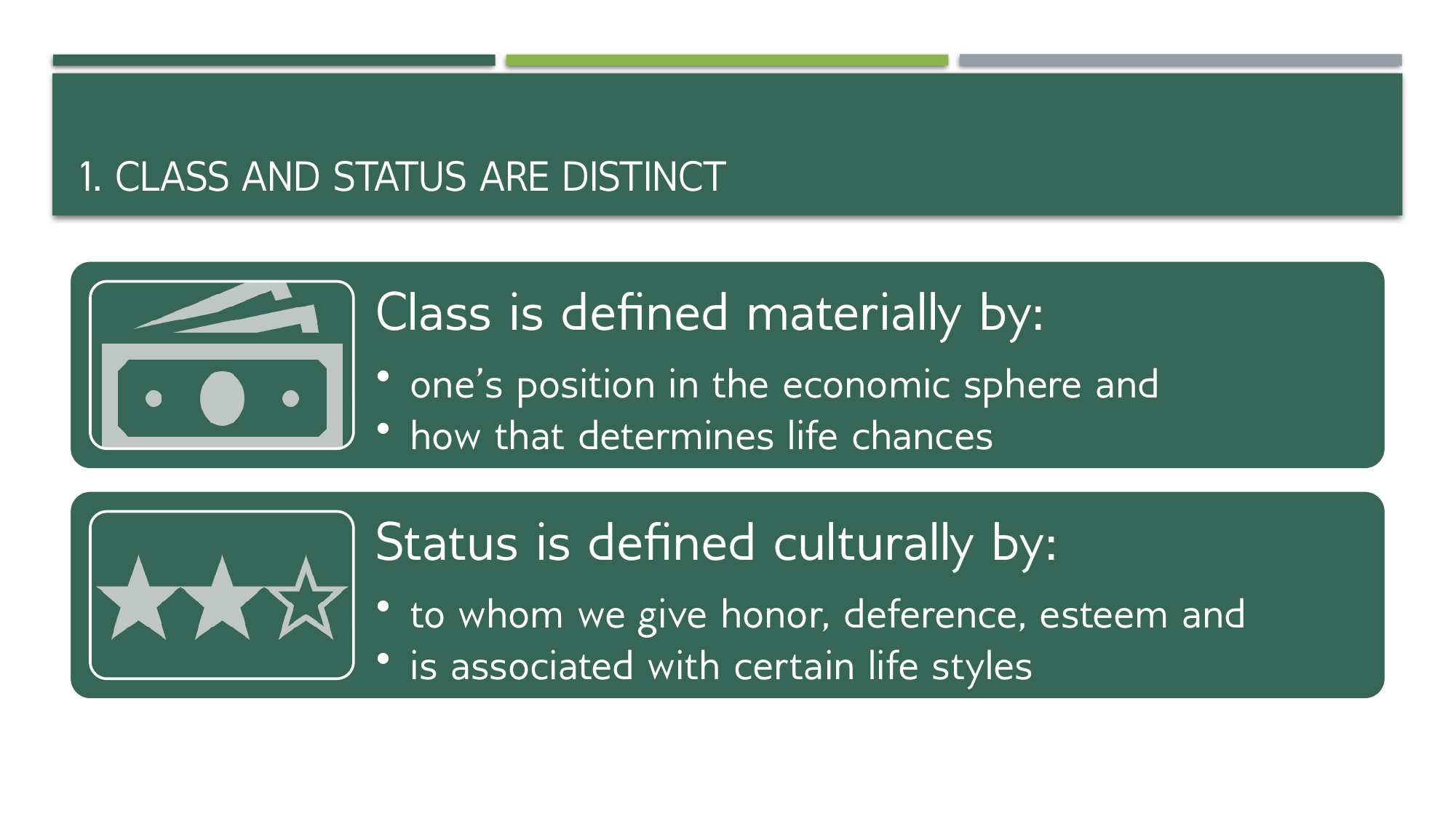

# 1. Class and Status Are Distinct
Class is defined materially by:
one’s position in the economic sphere and
how that determines life chances
Status is defined culturally by:
to whom we give honor, deference, esteem and
is associated with certain life styles